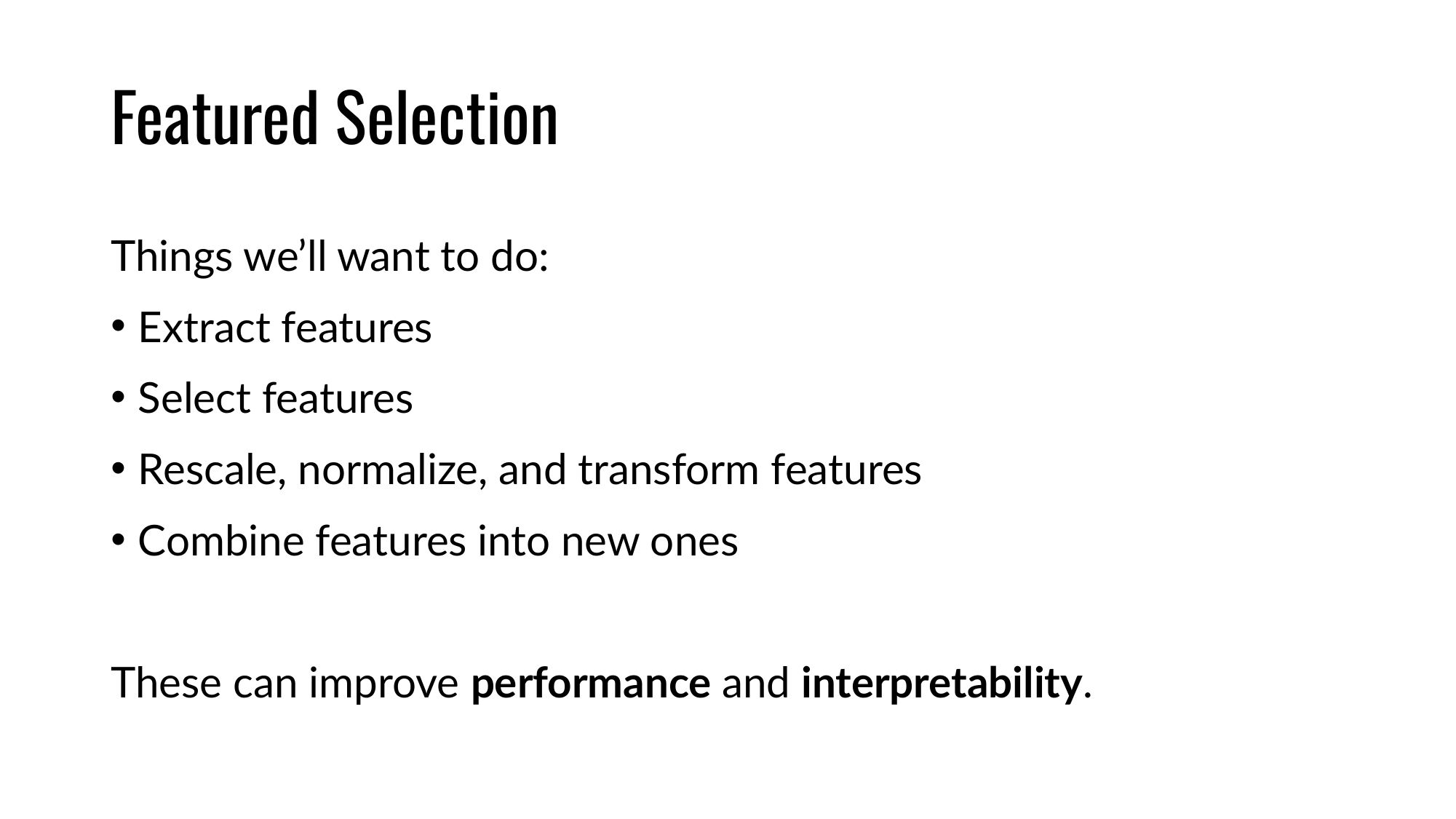

# Featured Selection
Things we’ll want to do:
Extract features
Select features
Rescale, normalize, and transform features
Combine features into new ones

These can improve performance and interpretability.